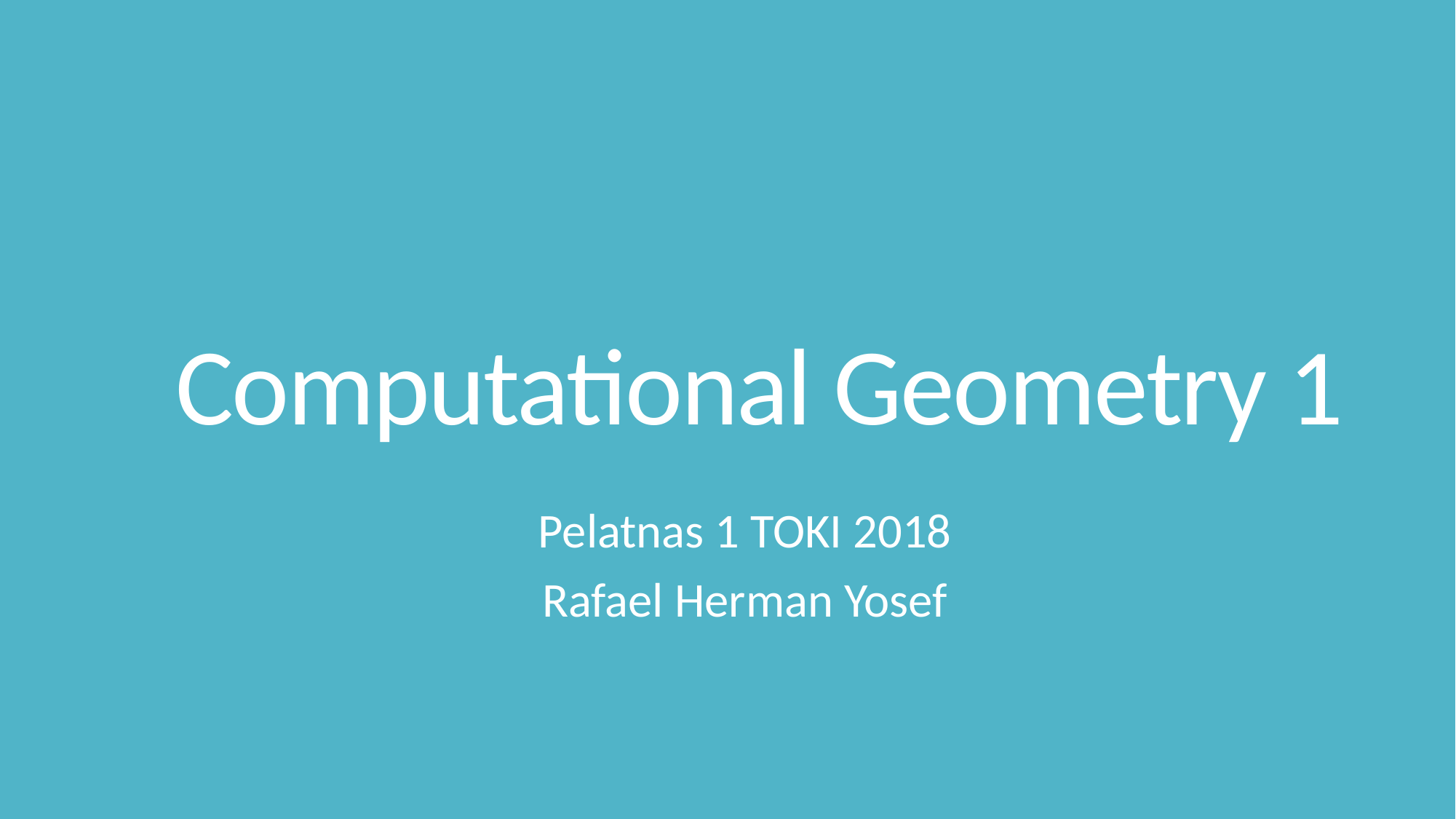

# Computational Geometry 1
Pelatnas 1 TOKI 2018
Rafael Herman Yosef